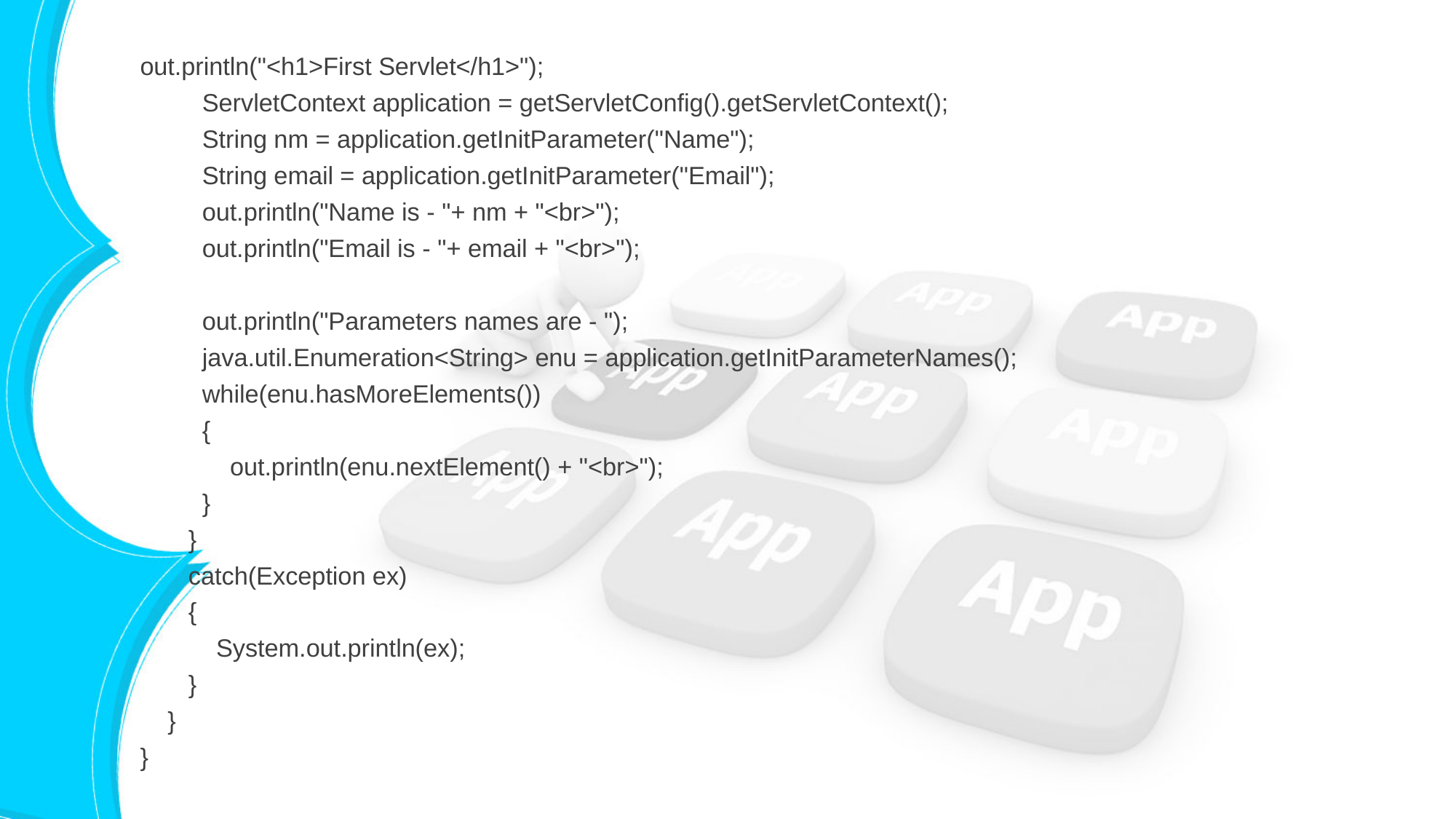

out.println("<h1>First Servlet</h1>");
         ServletContext application = getServletConfig().getServletContext();
         String nm = application.getInitParameter("Name");
         String email = application.getInitParameter("Email");
         out.println("Name is - "+ nm + "<br>");
         out.println("Email is - "+ email + "<br>");

         out.println("Parameters names are - ");
         java.util.Enumeration<String> enu = application.getInitParameterNames();
         while(enu.hasMoreElements())
         {
             out.println(enu.nextElement() + "<br>");
         }
       }
       catch(Exception ex)
       {
           System.out.println(ex);
       }
    }
}